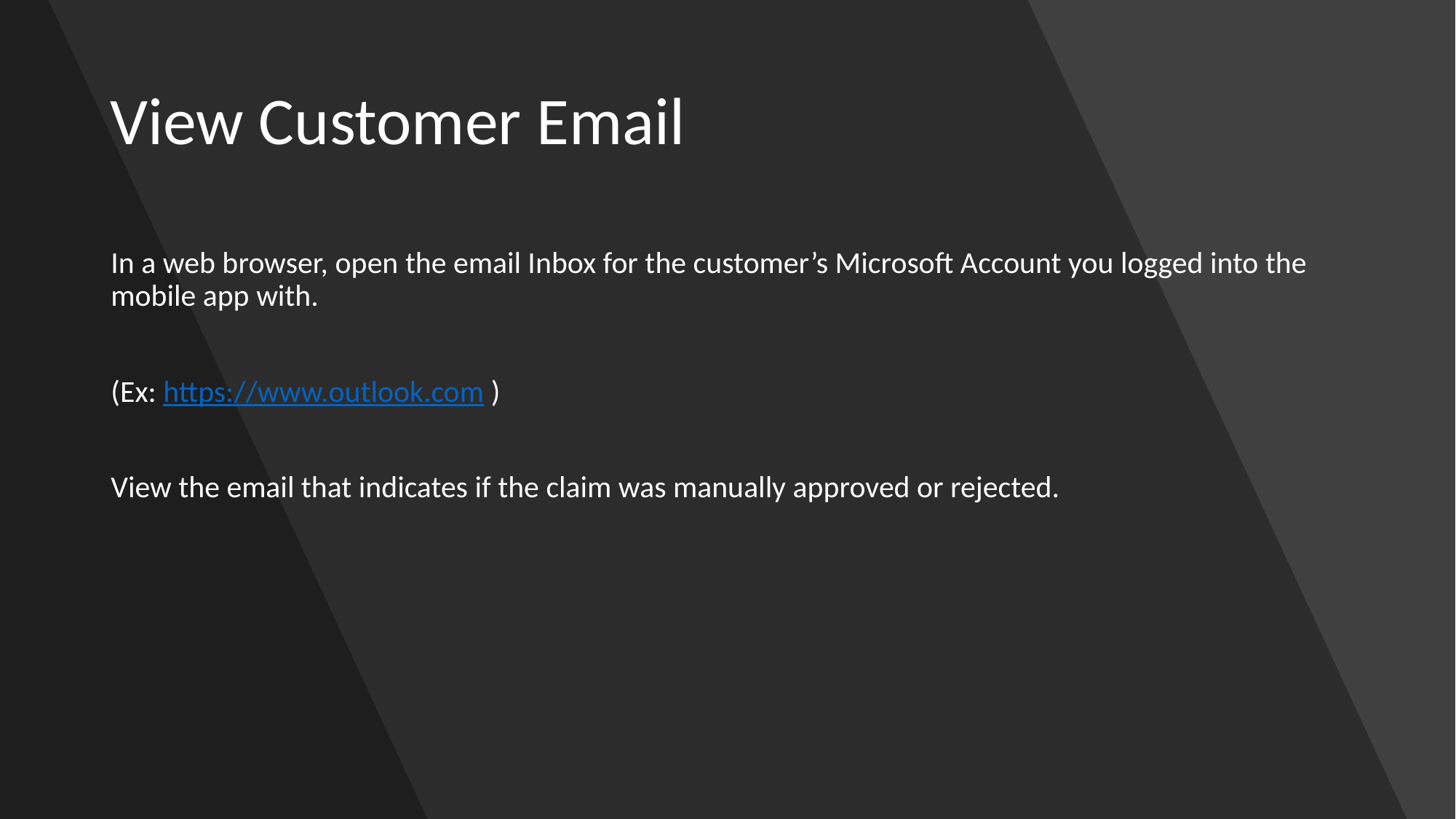

# View Customer Email
In a web browser, open the email Inbox for the customer’s Microsoft Account you logged into the mobile app with.

(Ex: https://www.outlook.com )

View the email that indicates if the claim was manually approved or rejected.